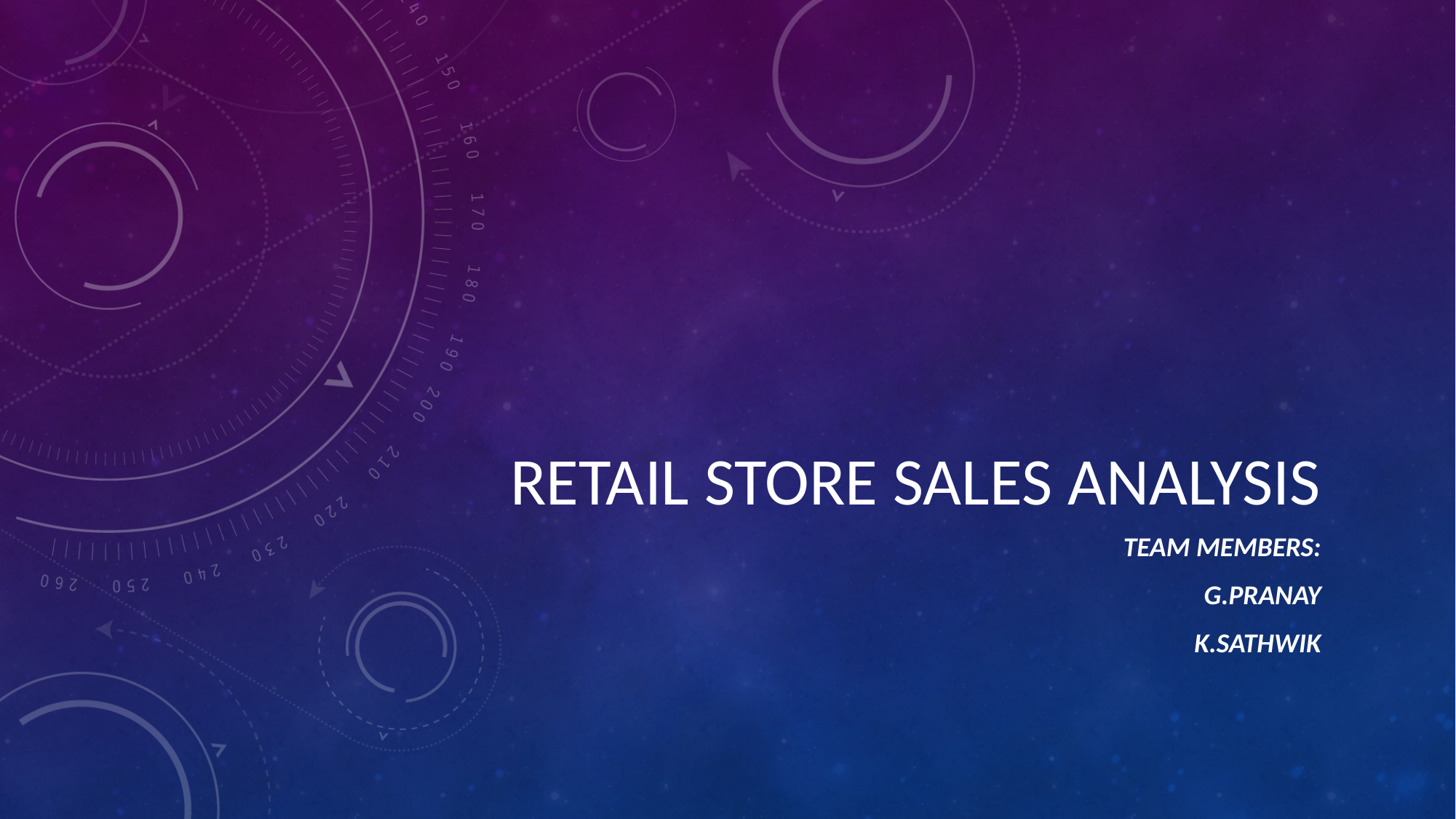

# Retail store sales analysis
TEAM Members:
G.PRANAY
K.SATHWIK